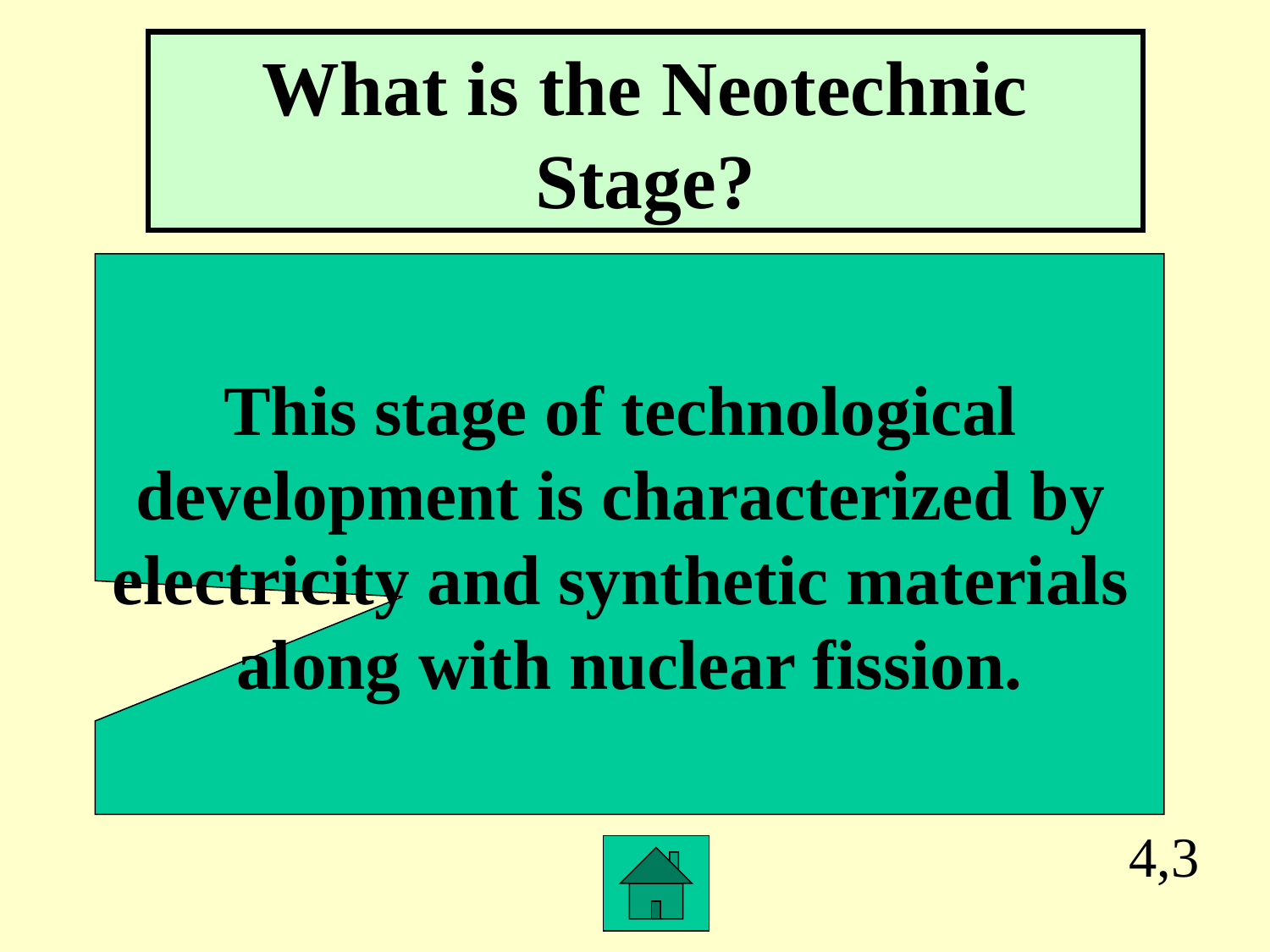

What is the Neotechnic Stage?
This stage of technological
development is characterized by
electricity and synthetic materials
along with nuclear fission.
4,3